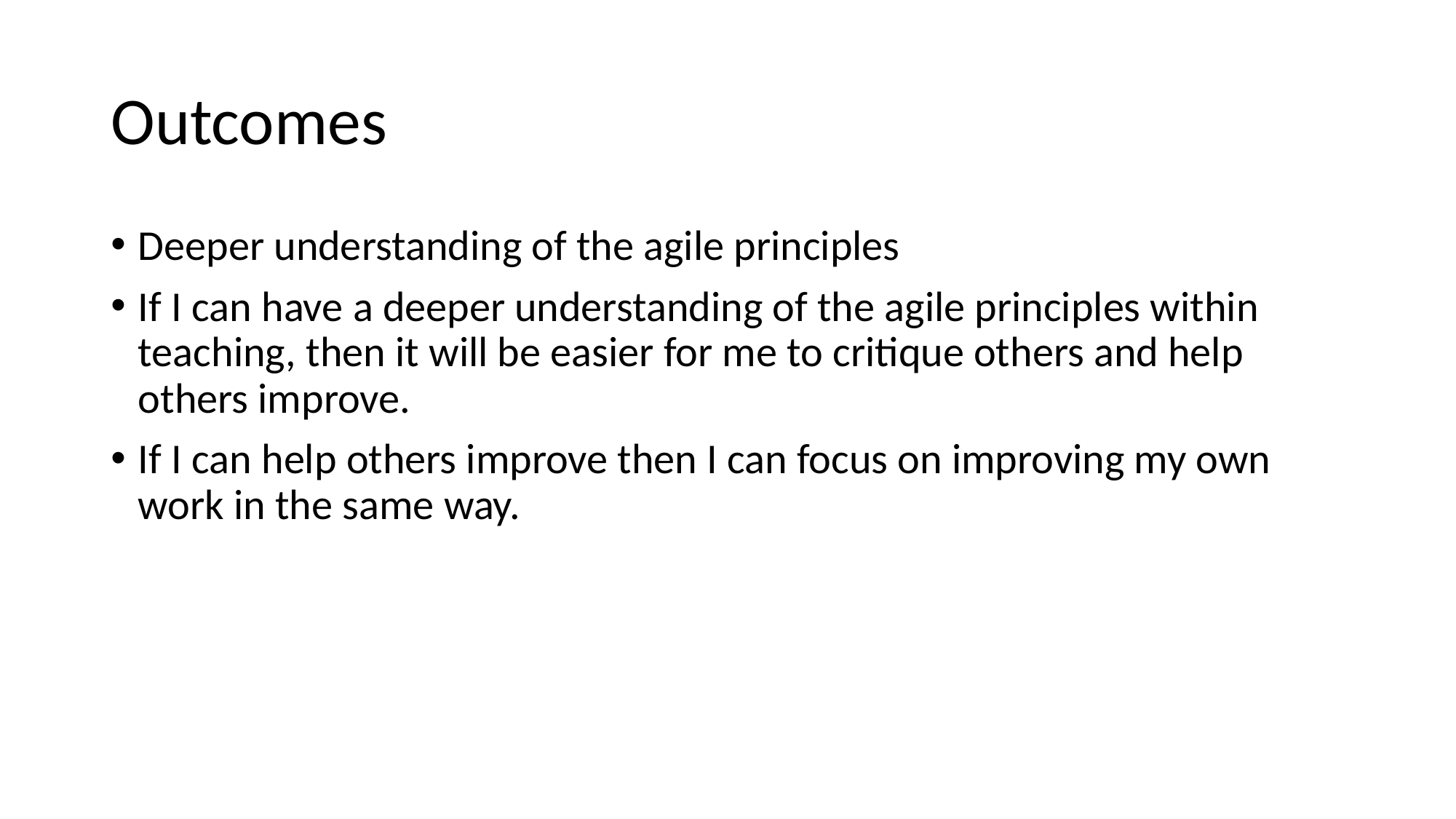

# Outcomes
Deeper understanding of the agile principles
If I can have a deeper understanding of the agile principles within teaching, then it will be easier for me to critique others and help others improve.
If I can help others improve then I can focus on improving my own work in the same way.